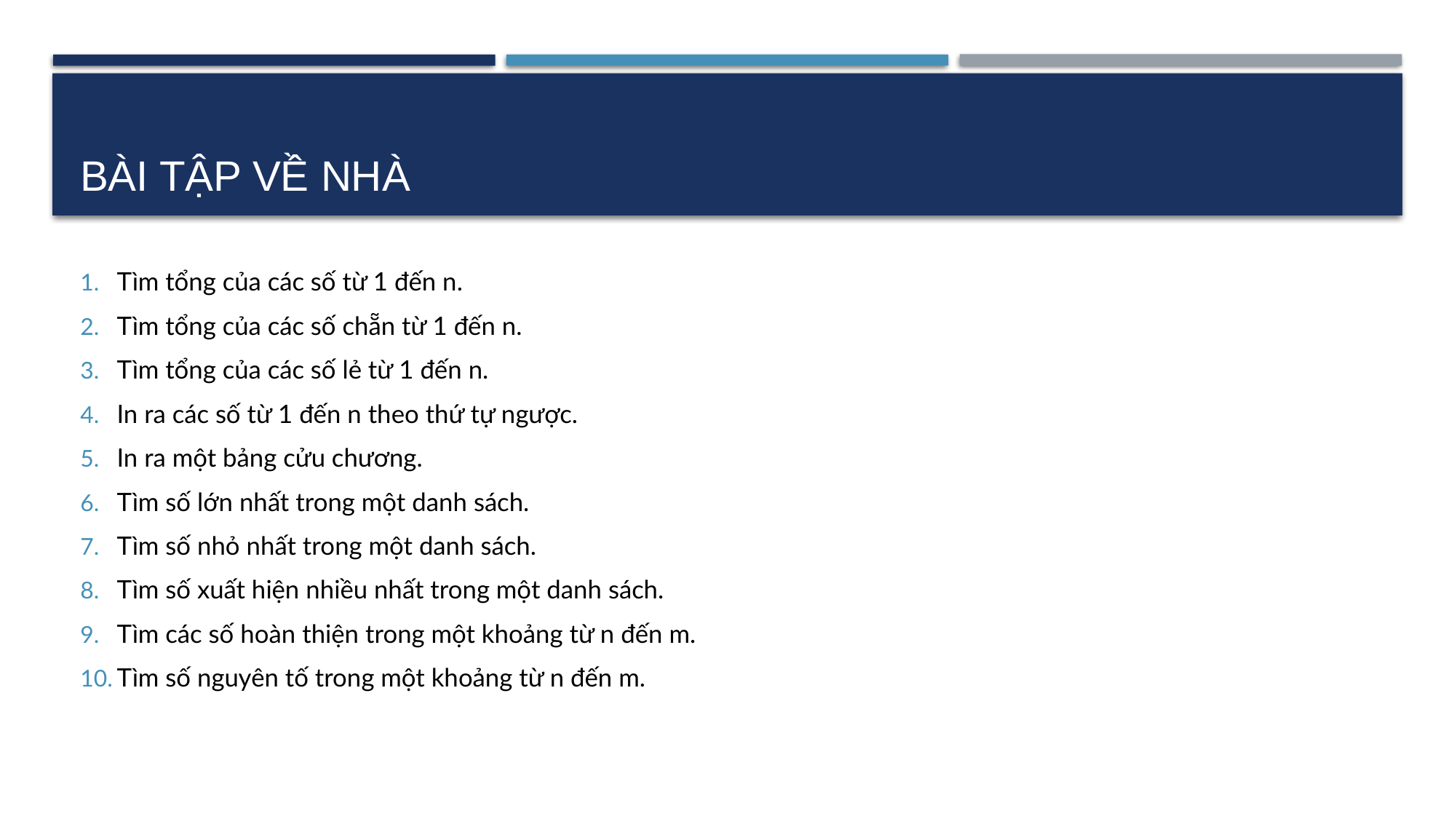

# Bài tập về nhà
Tìm tổng của các số từ 1 đến n.
Tìm tổng của các số chẵn từ 1 đến n.
Tìm tổng của các số lẻ từ 1 đến n.
In ra các số từ 1 đến n theo thứ tự ngược.
In ra một bảng cửu chương.
Tìm số lớn nhất trong một danh sách.
Tìm số nhỏ nhất trong một danh sách.
Tìm số xuất hiện nhiều nhất trong một danh sách.
Tìm các số hoàn thiện trong một khoảng từ n đến m.
Tìm số nguyên tố trong một khoảng từ n đến m.